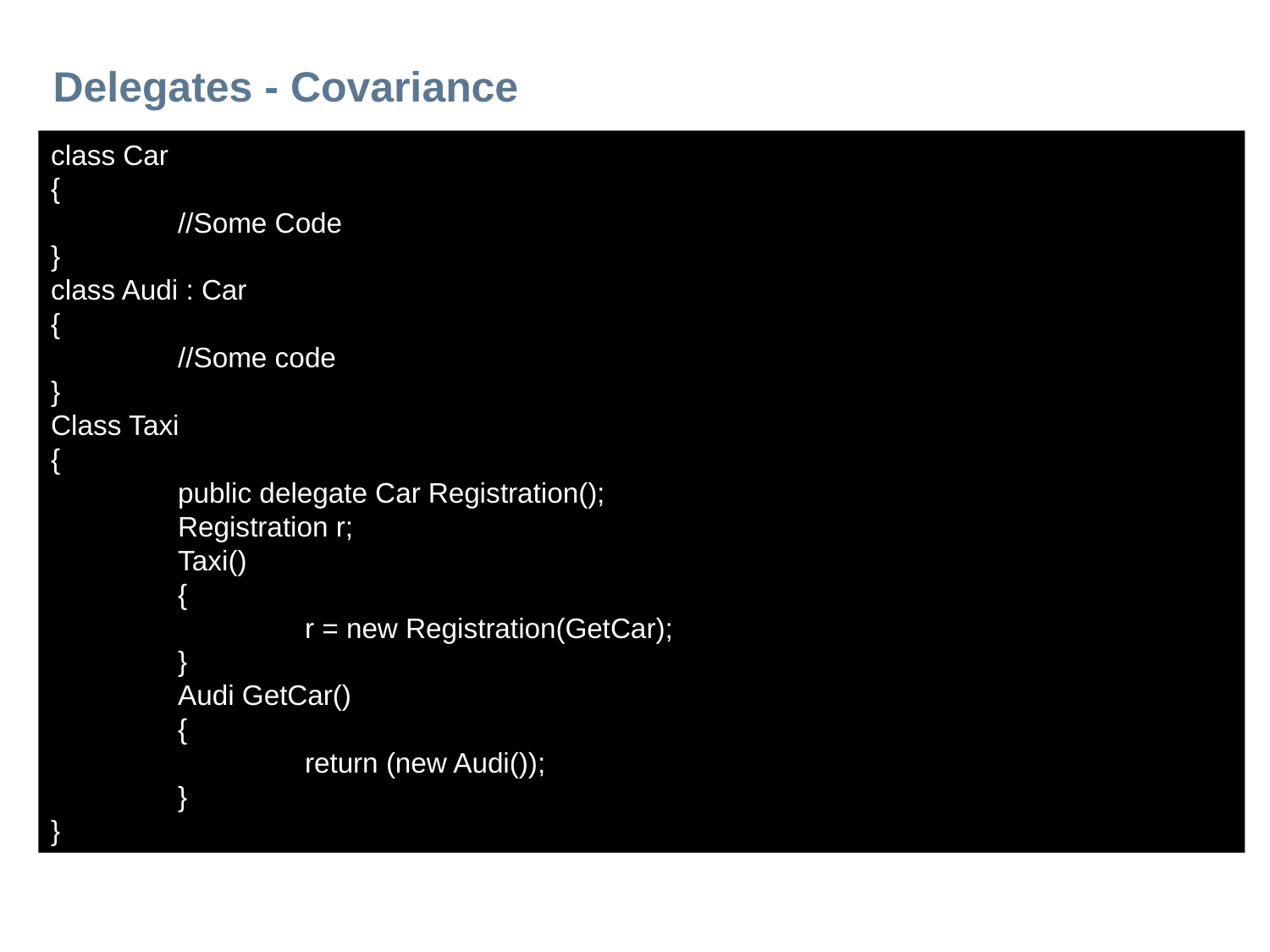

# Delegates - Covariance
class Car
{
	//Some Code
}
class Audi : Car
{
	//Some code
}
Class Taxi
{
	public delegate Car Registration();
	Registration r;
	Taxi()
	{
		r = new Registration(GetCar);
	}
	Audi GetCar()
	{
		return (new Audi());
	}
}